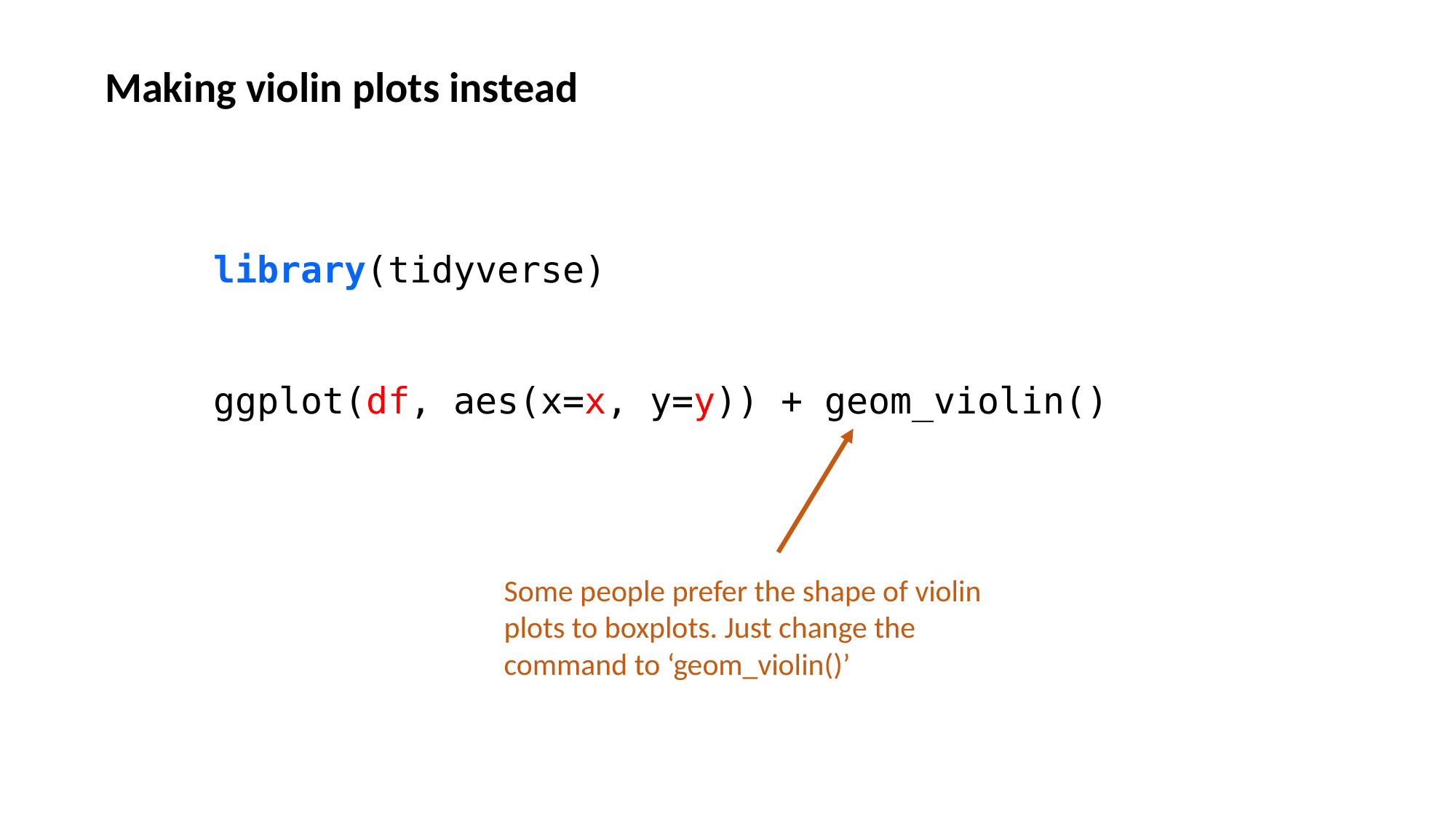

Making violin plots instead
library(tidyverse)

ggplot(df, aes(x=x, y=y)) + geom_violin()
Some people prefer the shape of violin plots to boxplots. Just change the command to ‘geom_violin()’